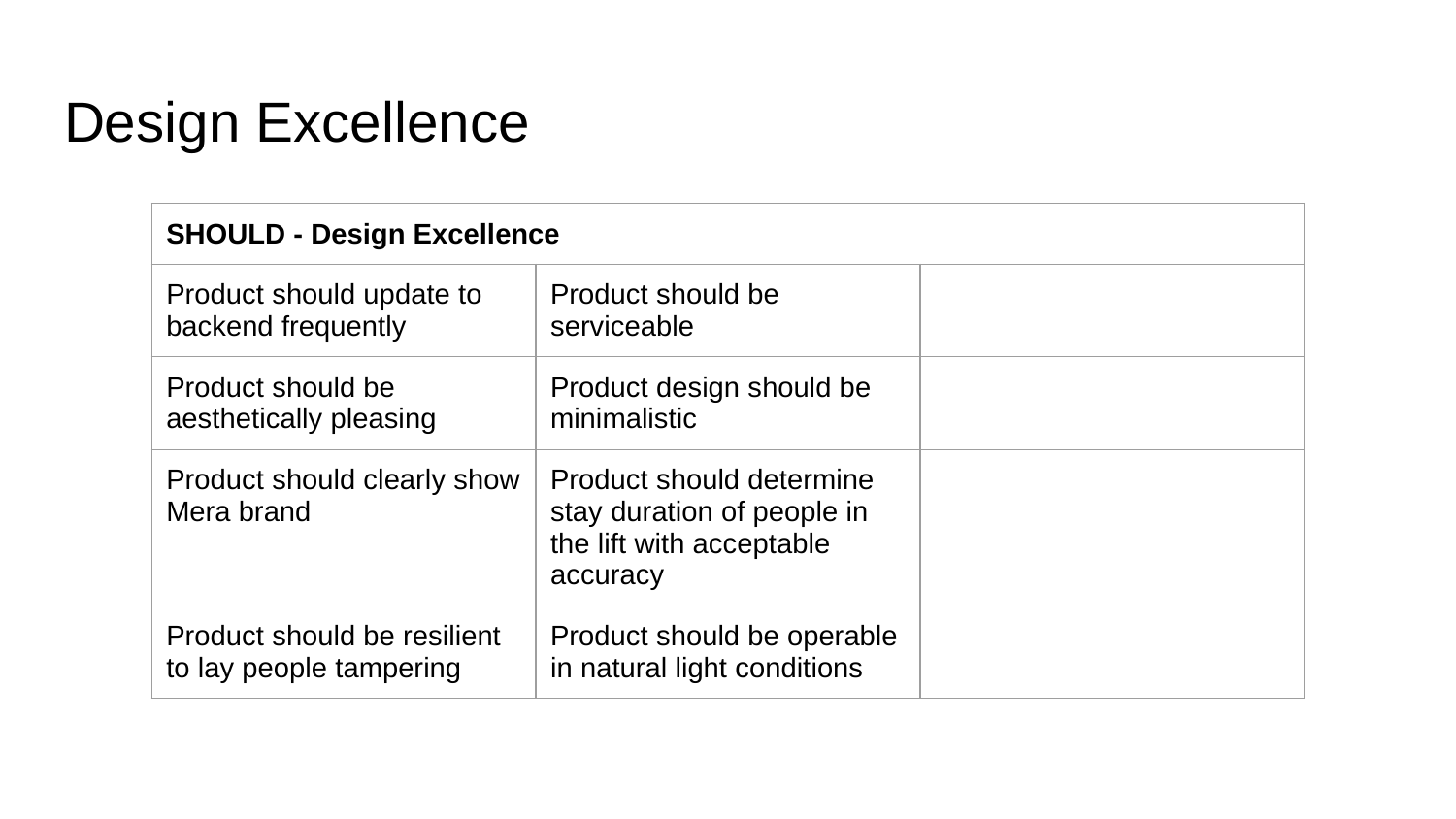

# Design Excellence
| SHOULD - Design Excellence |  |  |
| --- | --- | --- |
| Product should update to backend frequently | Product should be serviceable |  |
| Product should be aesthetically pleasing | Product design should be minimalistic |  |
| Product should clearly show Mera brand | Product should determine stay duration of people in the lift with acceptable accuracy |  |
| Product should be resilient to lay people tampering | Product should be operable in natural light conditions |  |